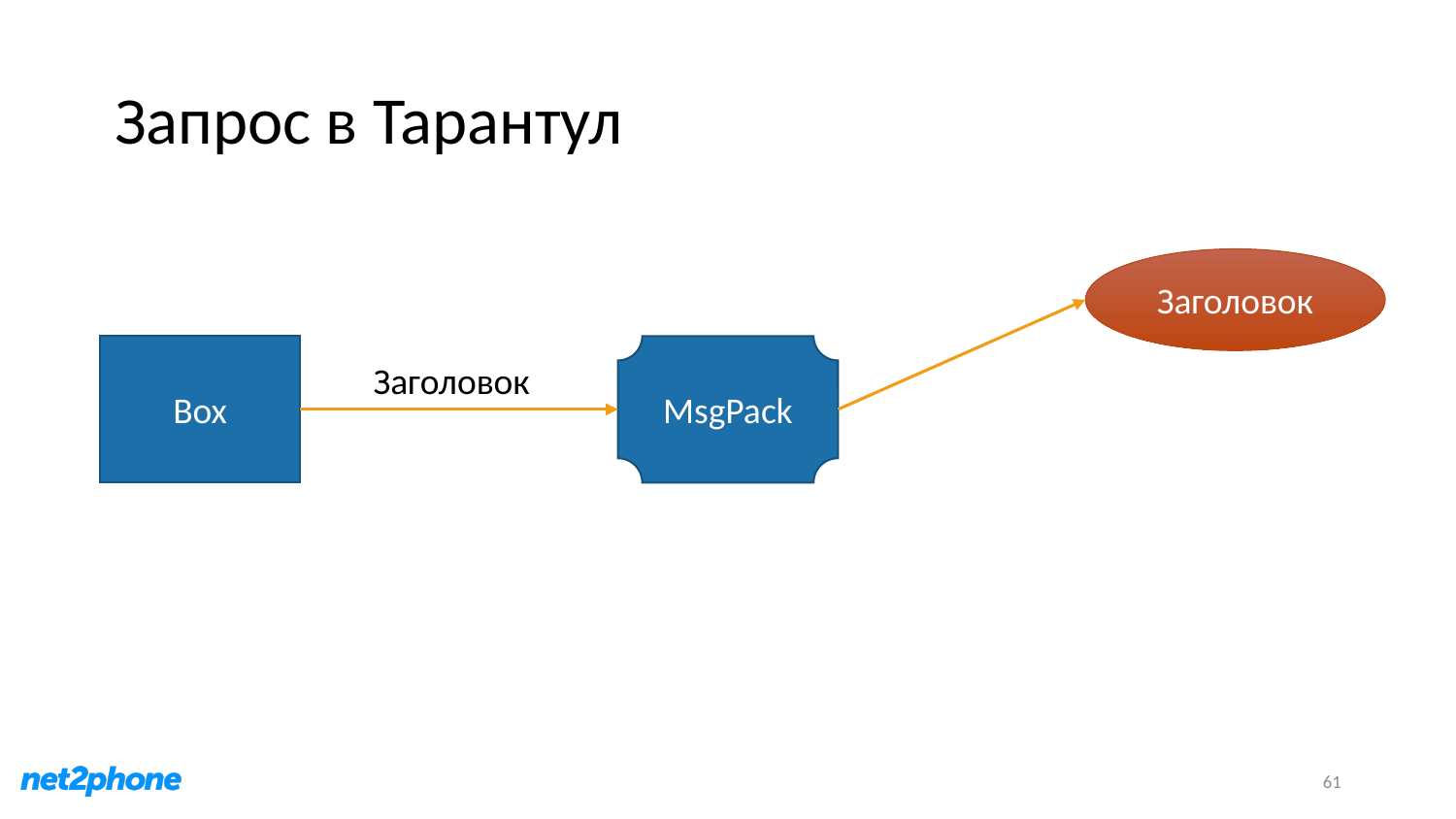

# Запрос в Тарантул

Заголовок
Box
MsgPack
Заголовок
61